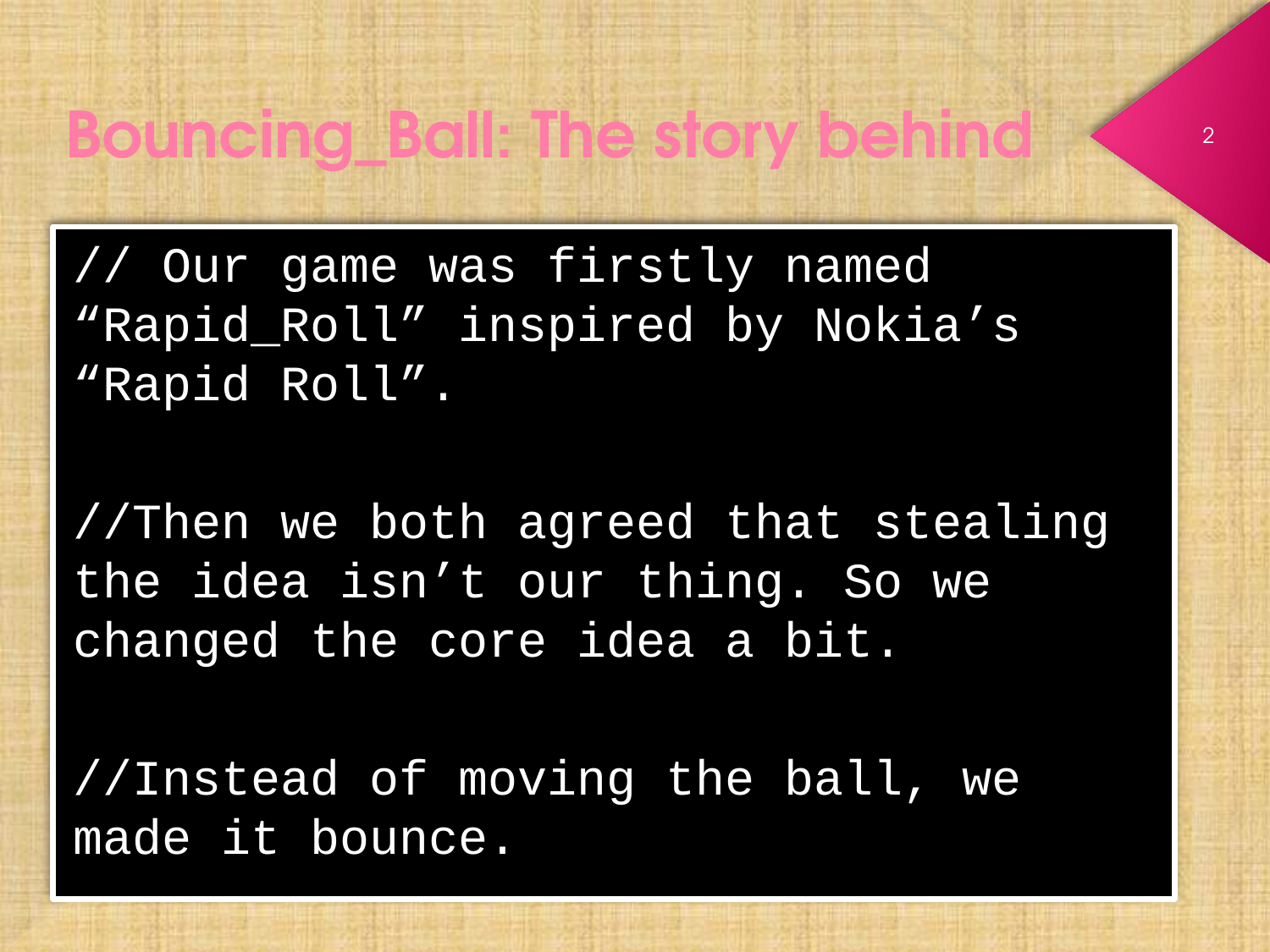

# Bouncing_Ball: The story behind
2
// Our game was firstly named   “Rapid_Roll” inspired by Nokia’s “Rapid Roll”.

//Then we both agreed that stealing the idea isn’t our thing. So we changed the core idea a bit.

//Instead of moving the ball, we made it bounce.